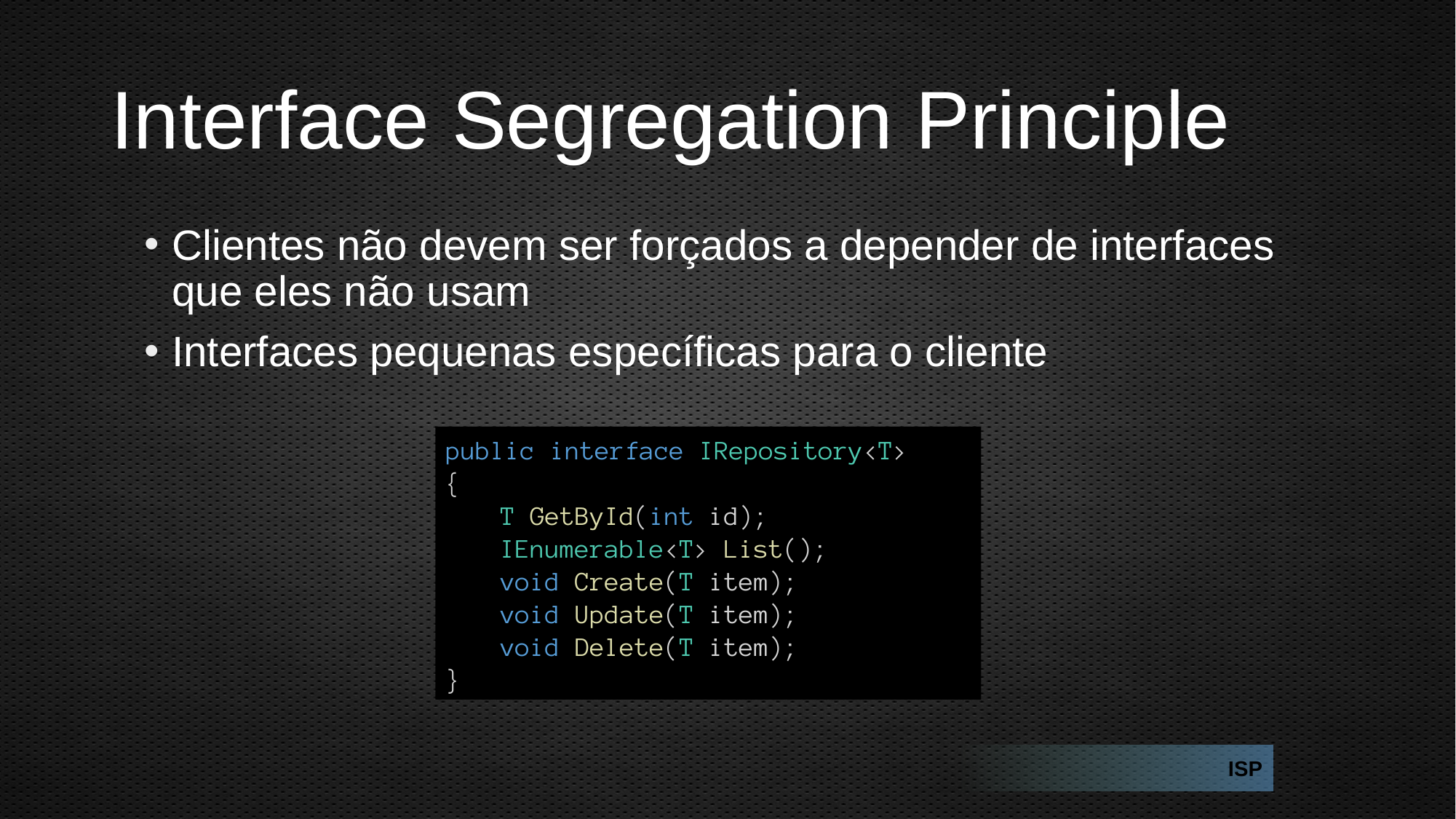

# Interface Segregation Principle
Clientes não devem ser forçados a depender de interfaces que eles não usam
Interfaces pequenas específicas para o cliente

public interface IRepository<T>
{
T GetById(int id);
IEnumerable<T> List();
void Create(T item);
void Update(T item);
void Delete(T item);
}
ISP